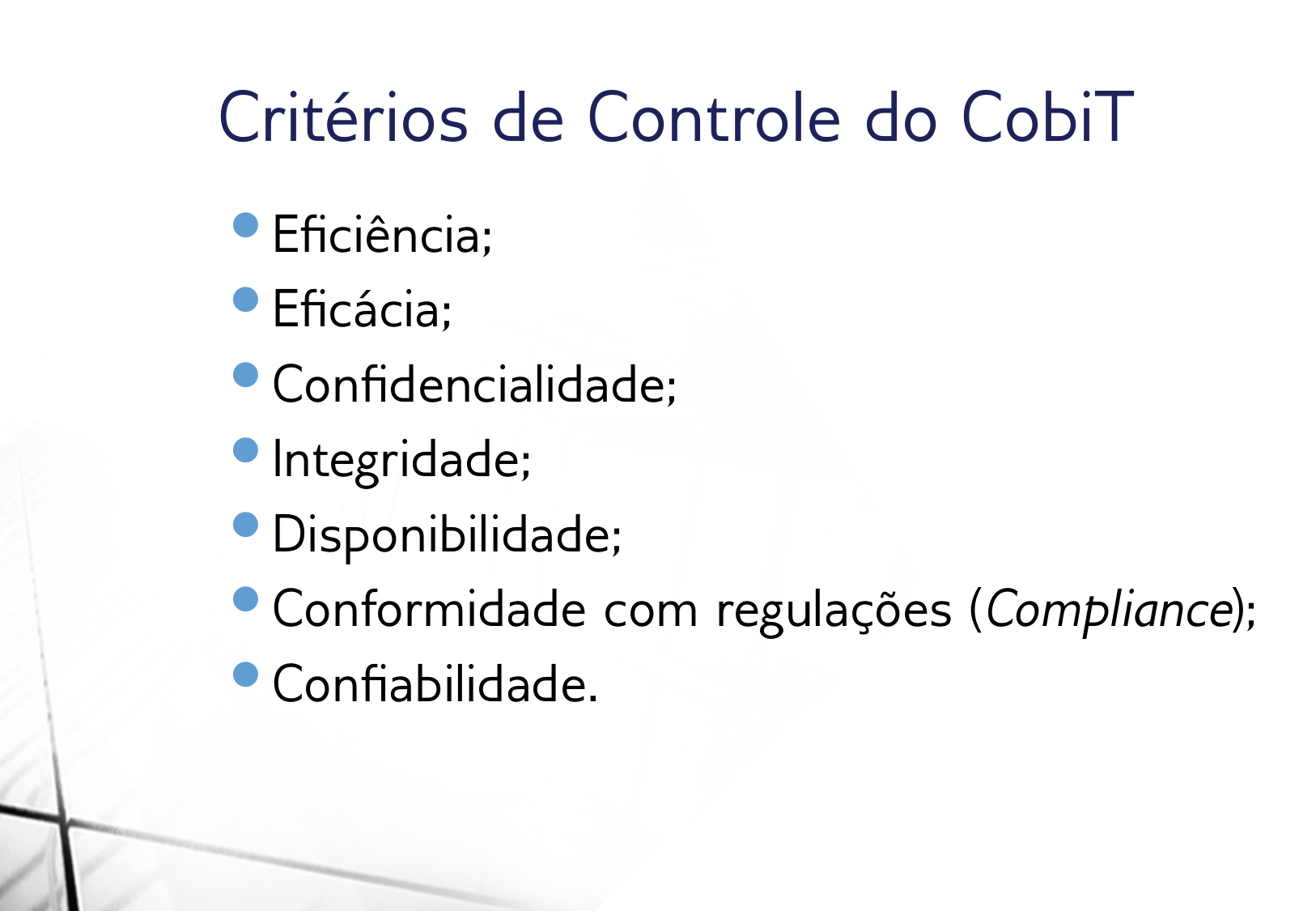

Critérios de Controle do CobiT
Eficiência;
Eficácia;
Confidencialidade;
Integridade;
Disponibilidade;
Conformidade com regulações (Compliance);
Confiabilidade.